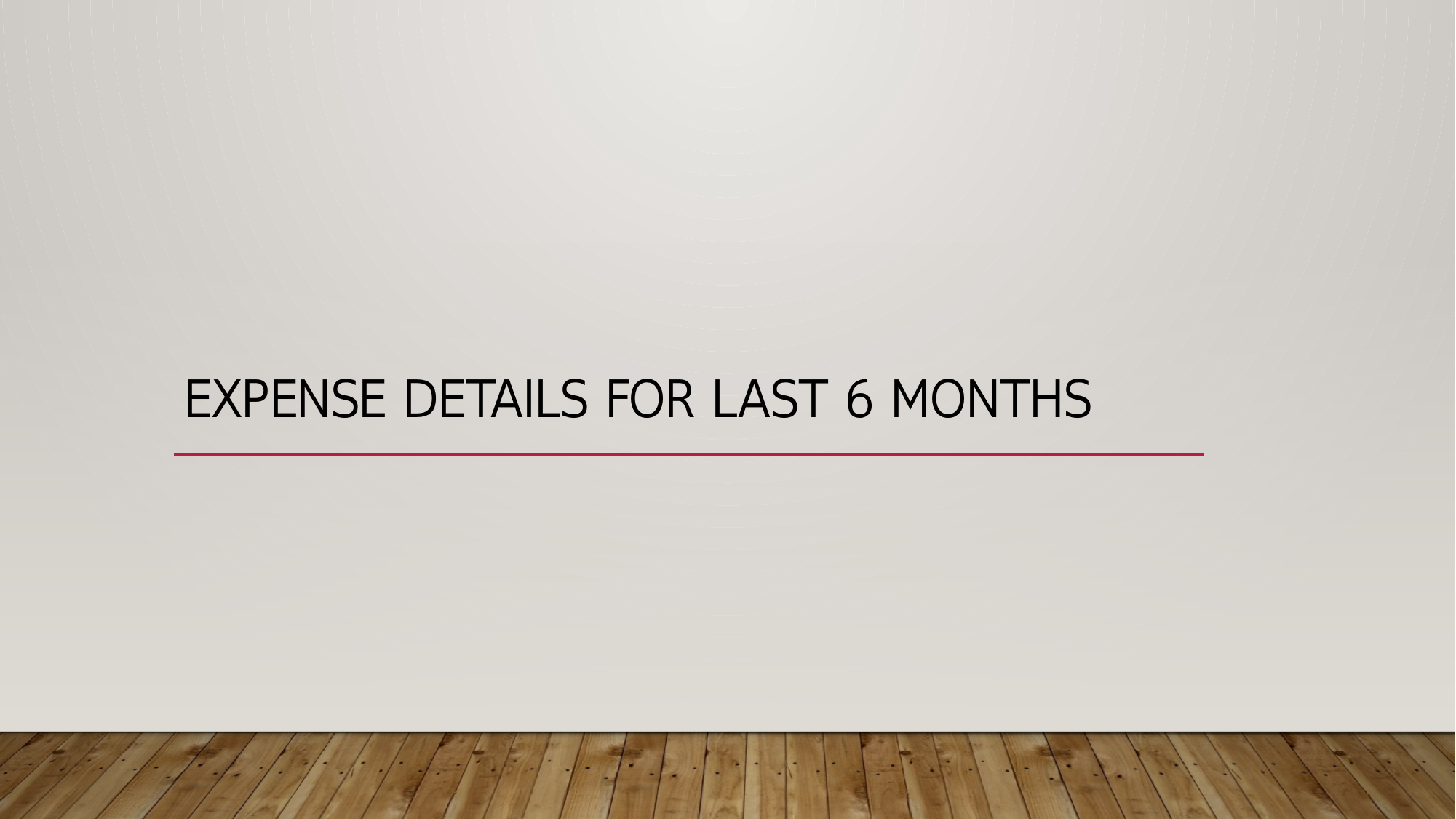

# Expense Details for last 6 months